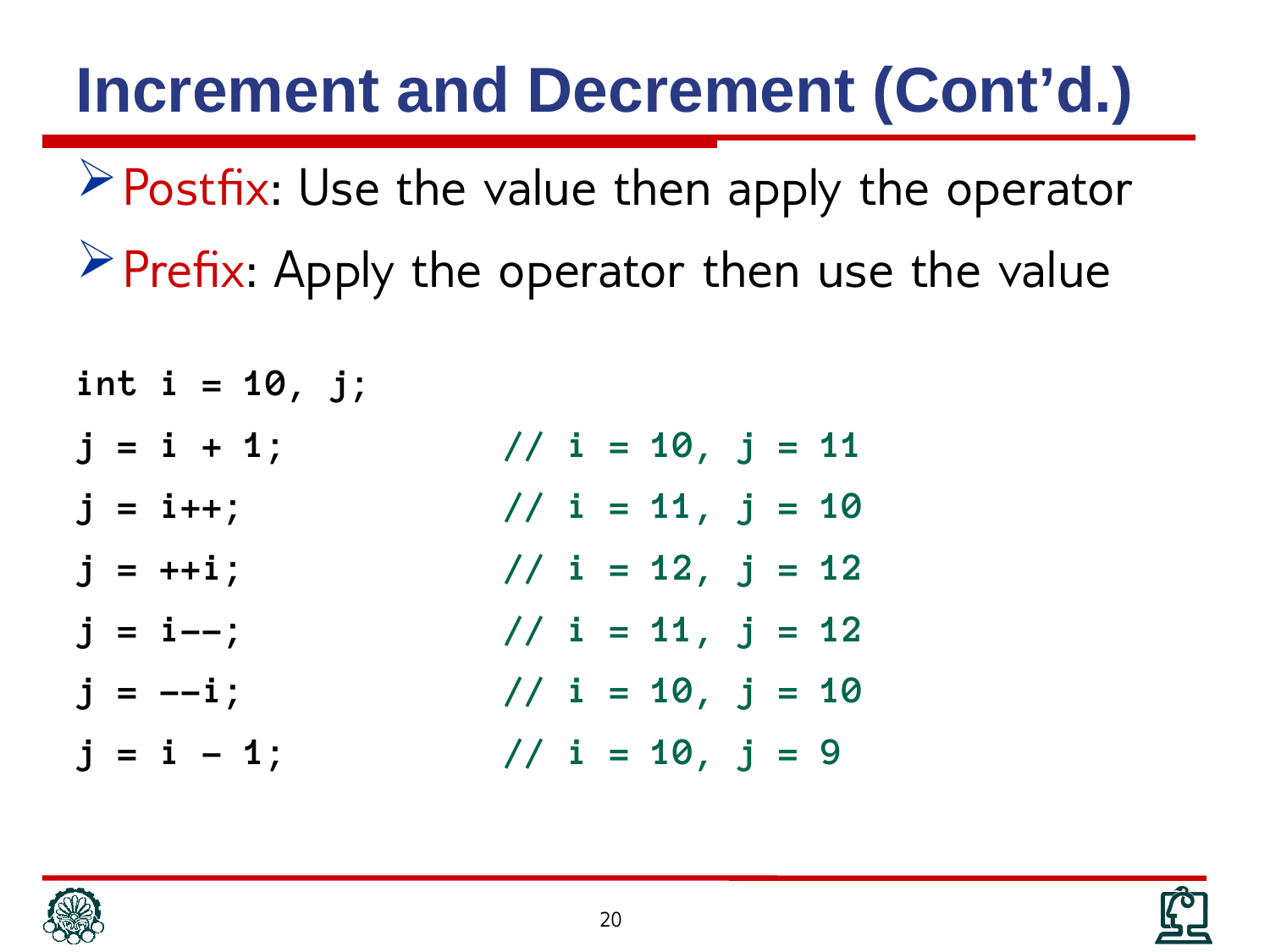

Increment and Decrement (Cont’d.)
Postfix: Use the value then apply the operator
Prefix: Apply the operator then use the value

int i = 10, j;
j = i + 1; 		// i = 10, j = 11
j = i++; 		// i = 11, j = 10
j = ++i; 		// i = 12, j = 12
j = i--; 		// i = 11, j = 12
j = --i; 		// i = 10, j = 10
j = i - 1;		// i = 10, j = 9

20